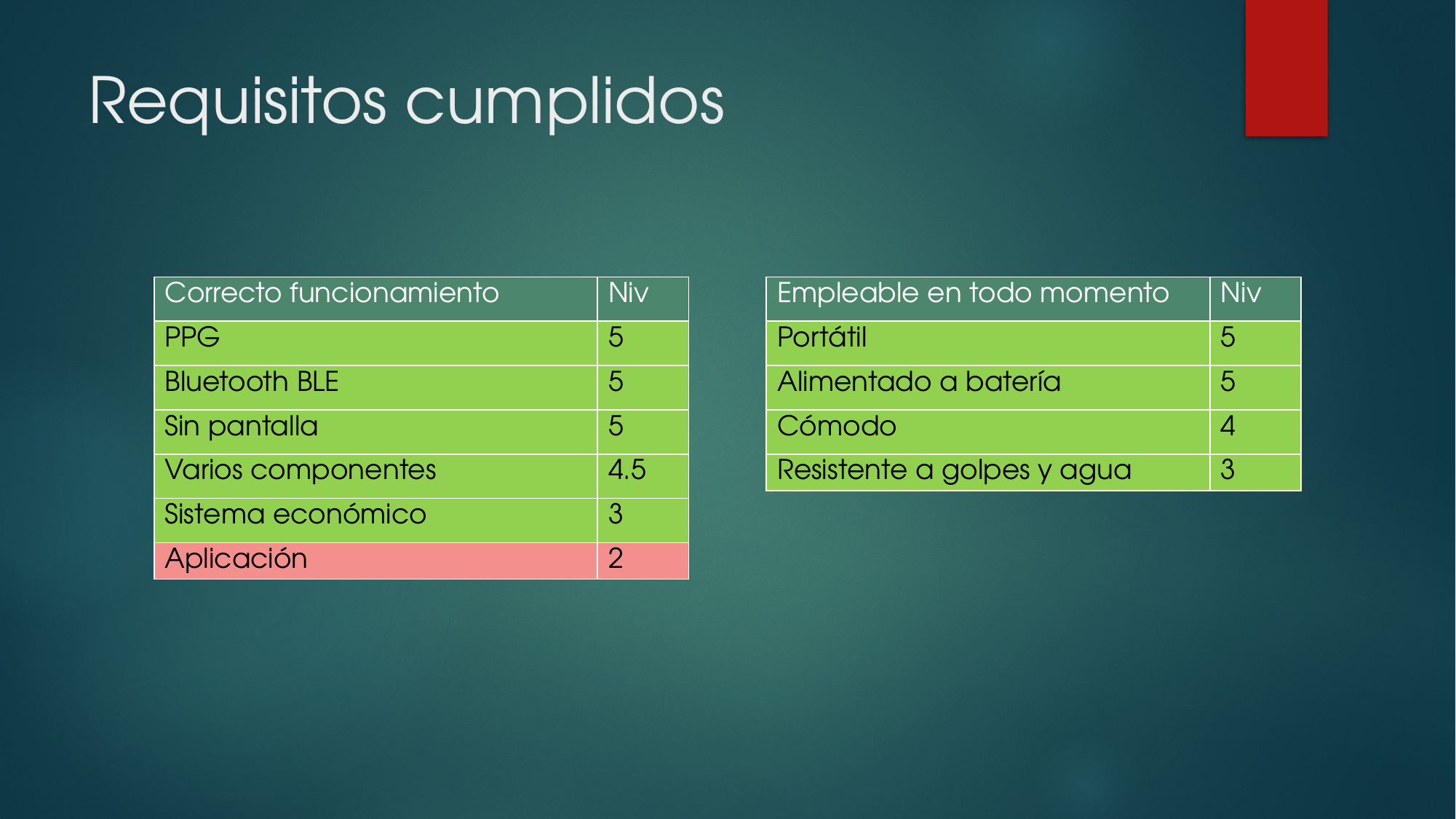

# Requisitos cumplidos
| Correcto funcionamiento | Niv |
| --- | --- |
| PPG | 5 |
| Bluetooth BLE | 5 |
| Sin pantalla | 5 |
| Varios componentes | 4.5 |
| Sistema económico | 3 |
| Aplicación | 2 |
| Empleable en todo momento | Niv |
| --- | --- |
| Portátil | 5 |
| Alimentado a batería | 5 |
| Cómodo | 4 |
| Resistente a golpes y agua | 3 |